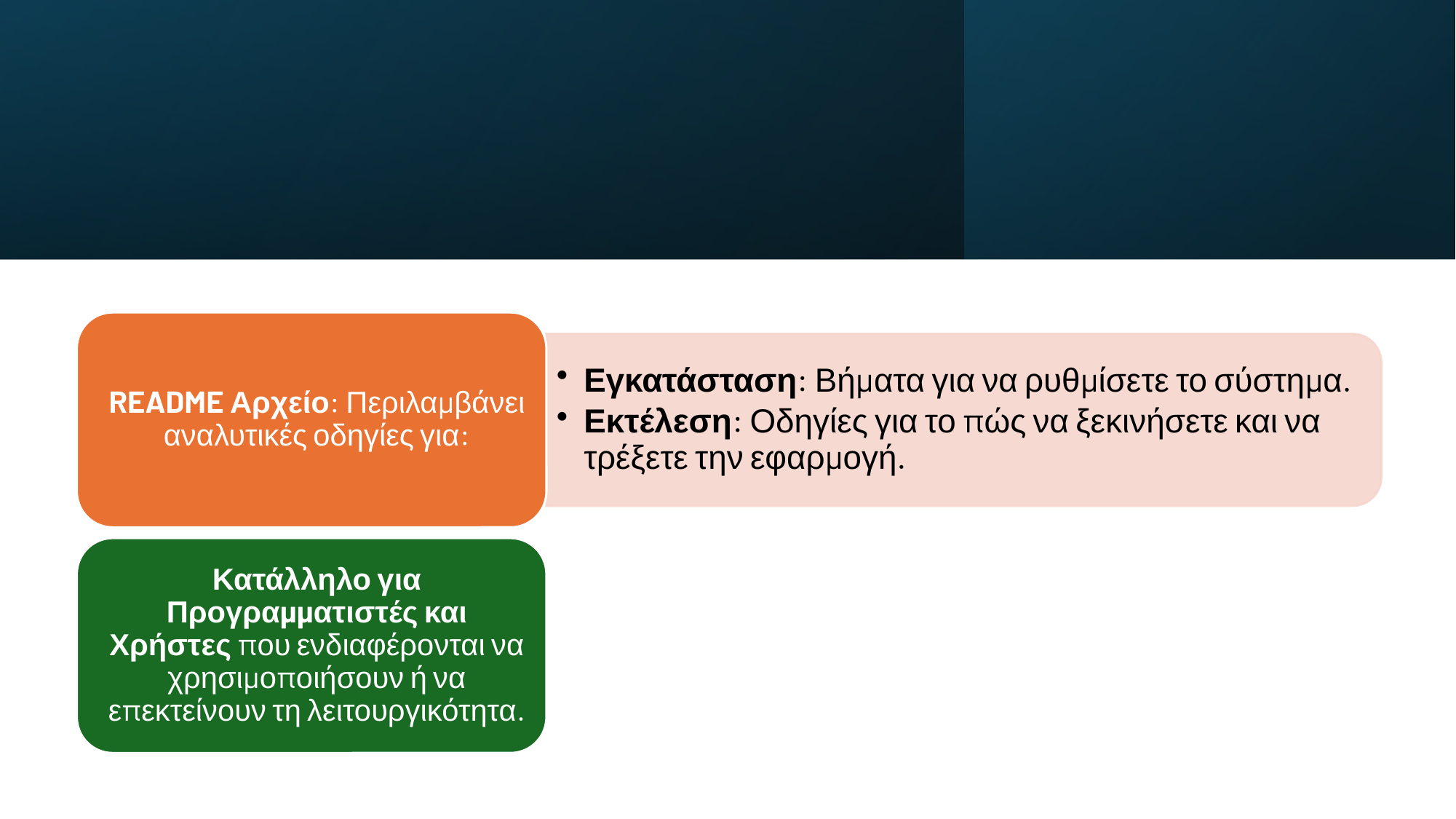

Εγκατάσταση: Βήματα για να ρυθμίσετε το σύστημα.
Εκτέλεση: Οδηγίες για το πώς να ξεκινήσετε και να τρέξετε την εφαρμογή.
README Αρχείο: Περιλαμβάνει αναλυτικές οδηγίες για:
Κατάλληλο για Προγραμματιστές και Χρήστες που ενδιαφέρονται να χρησιμοποιήσουν ή να επεκτείνουν τη λειτουργικότητα.